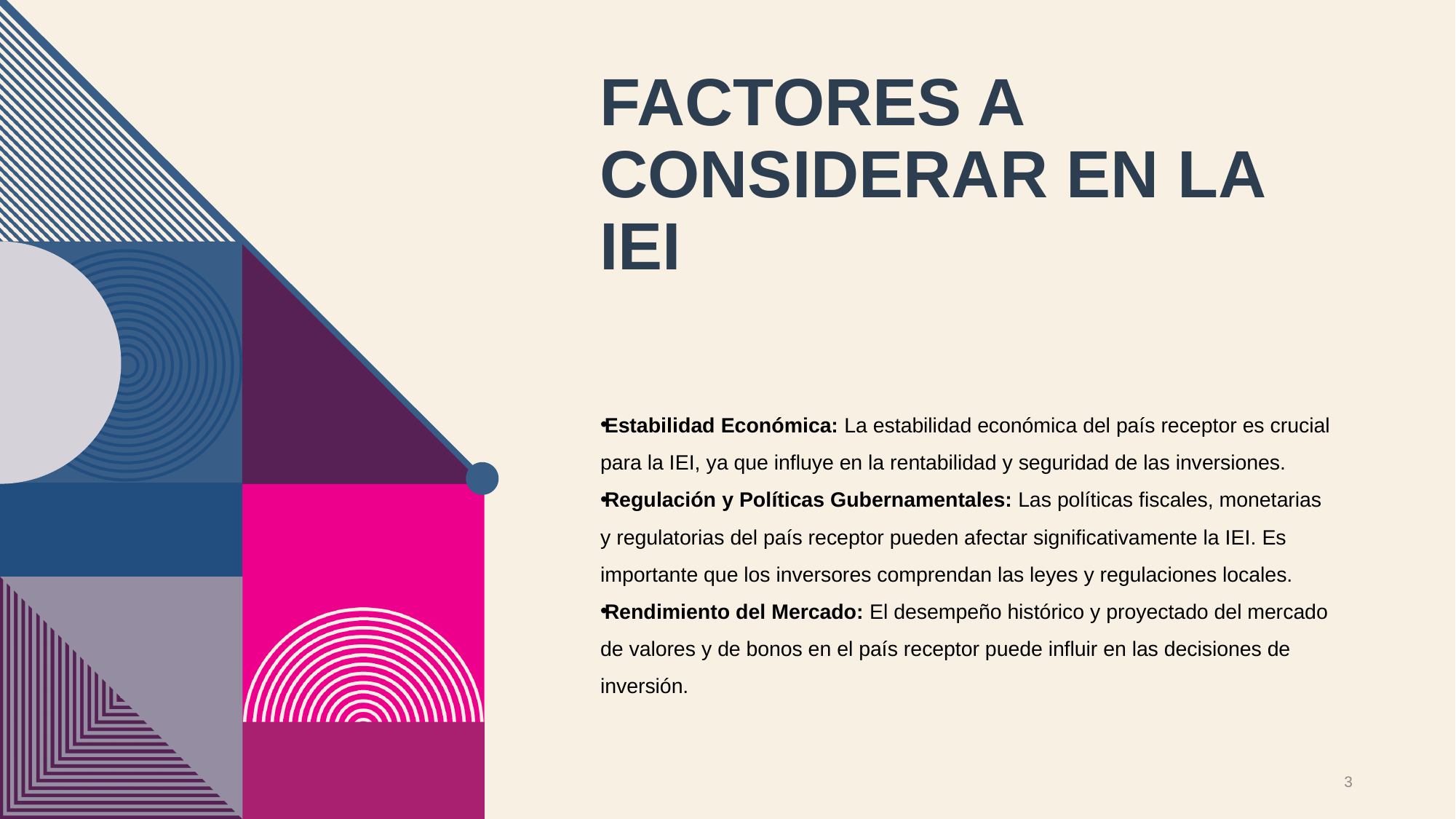

# Factores a Considerar en la IEI
Estabilidad Económica: La estabilidad económica del país receptor es crucial para la IEI, ya que influye en la rentabilidad y seguridad de las inversiones.
Regulación y Políticas Gubernamentales: Las políticas fiscales, monetarias y regulatorias del país receptor pueden afectar significativamente la IEI. Es importante que los inversores comprendan las leyes y regulaciones locales.
Rendimiento del Mercado: El desempeño histórico y proyectado del mercado de valores y de bonos en el país receptor puede influir en las decisiones de inversión.

3